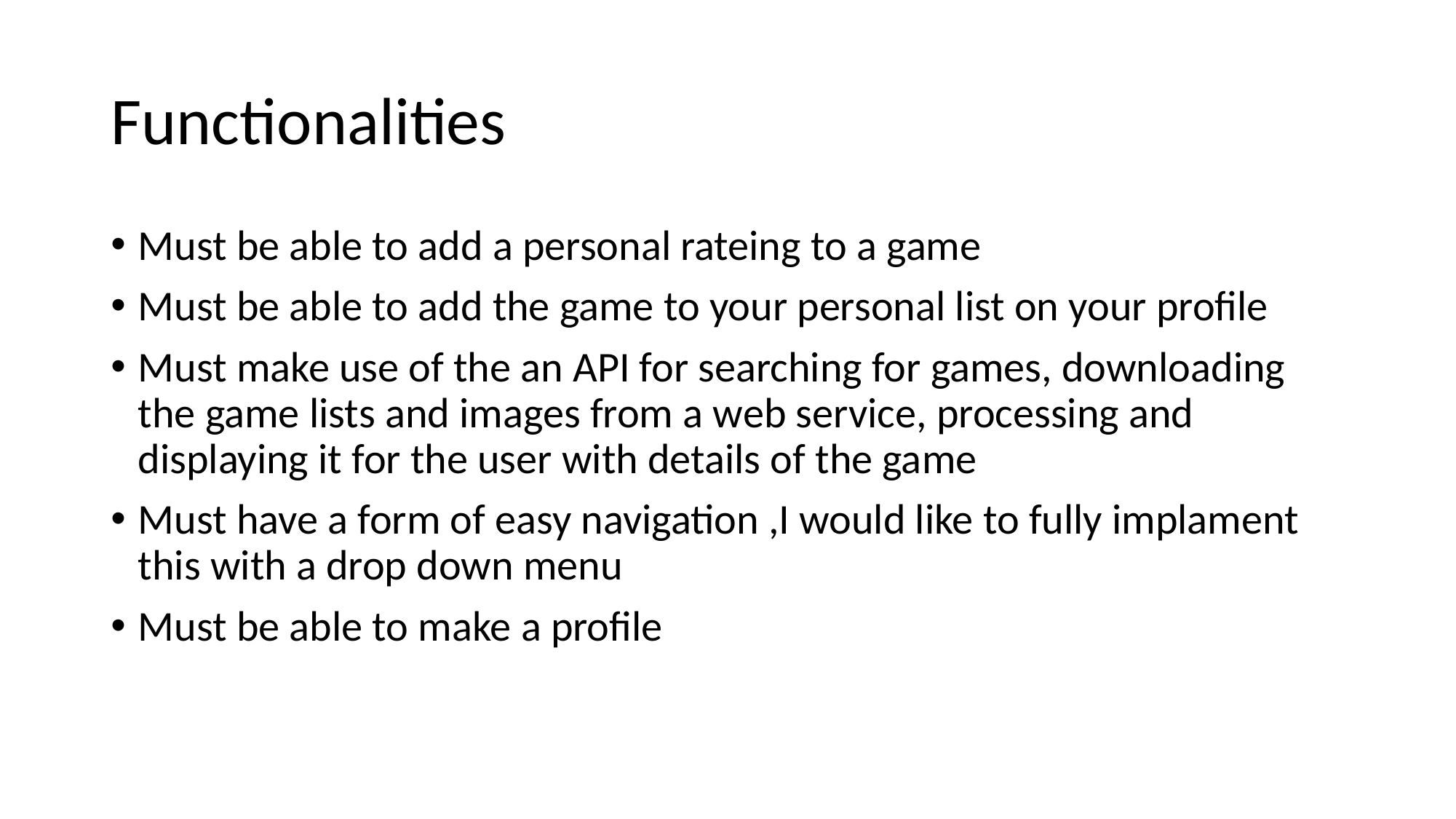

# Functionalities
Must be able to add a personal rateing to a game
Must be able to add the game to your personal list on your profile
Must make use of the an API for searching for games, downloading the game lists and images from a web service, processing and displaying it for the user with details of the game
Must have a form of easy navigation ,I would like to fully implament this with a drop down menu
Must be able to make a profile